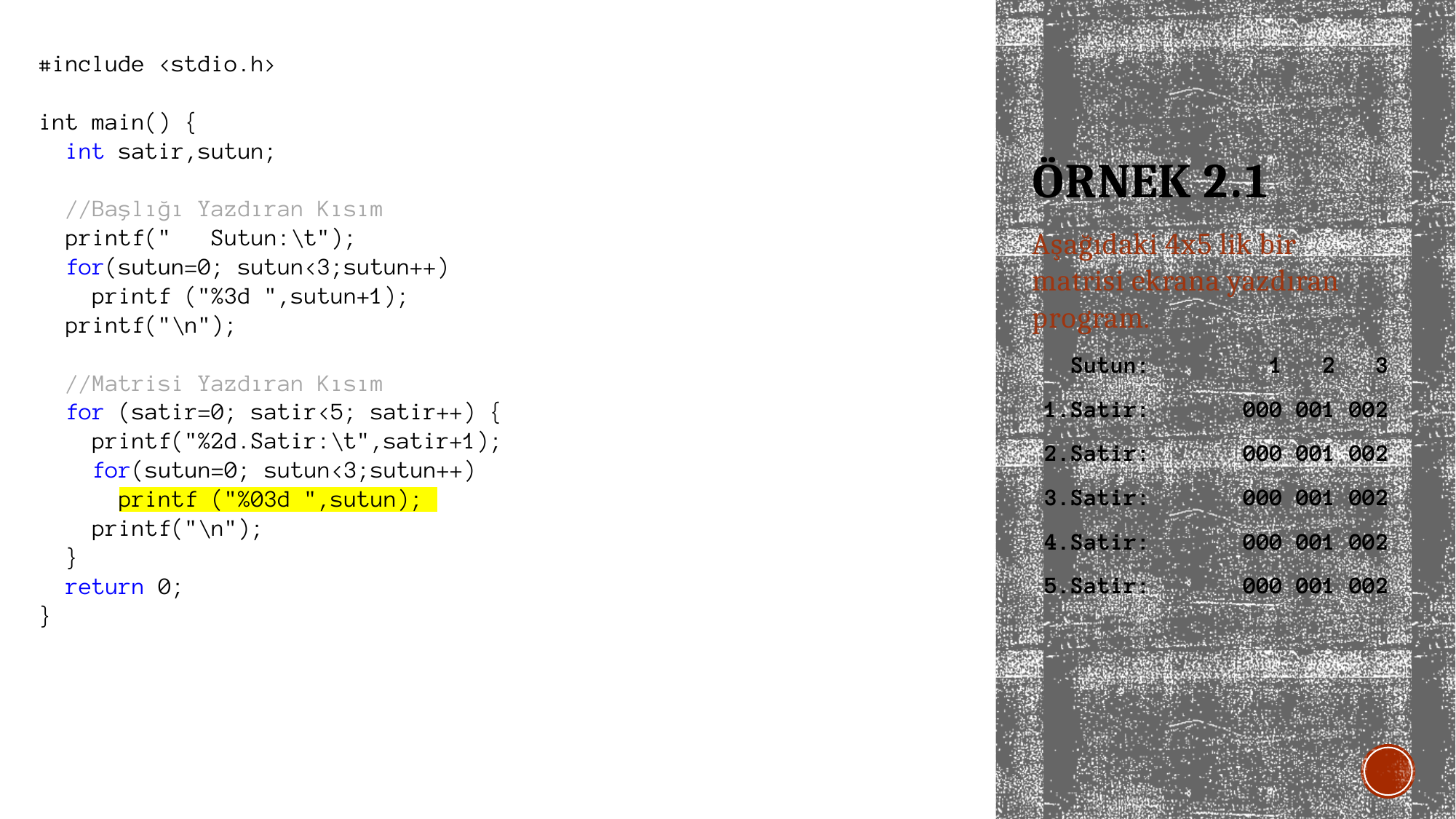

#include <stdio.h>

int main() {
  int satir,sutun;

  //Başlığı Yazdıran Kısım
  printf("   Sutun:\t");
  for(sutun=0; sutun<3;sutun++)
    printf ("%3d ",sutun+1);
  printf("\n");

  //Matrisi Yazdıran Kısım
  for (satir=0; satir<5; satir++) {
    printf("%2d.Satir:\t",satir+1);
    for(sutun=0; sutun<3;sutun++)
      printf ("%03d ",sutun);
    printf("\n");
  }
  return 0;
}
# ÖRNEK 2.1
Aşağıdaki 4x5 lik bir matrisi ekrana yazdıran program.
   Sutun:         1   2   3
 1.Satir:       000 001 002
 2.Satir:       000 001 002
 3.Satir:       000 001 002
 4.Satir:       000 001 002
 5.Satir:       000 001 002